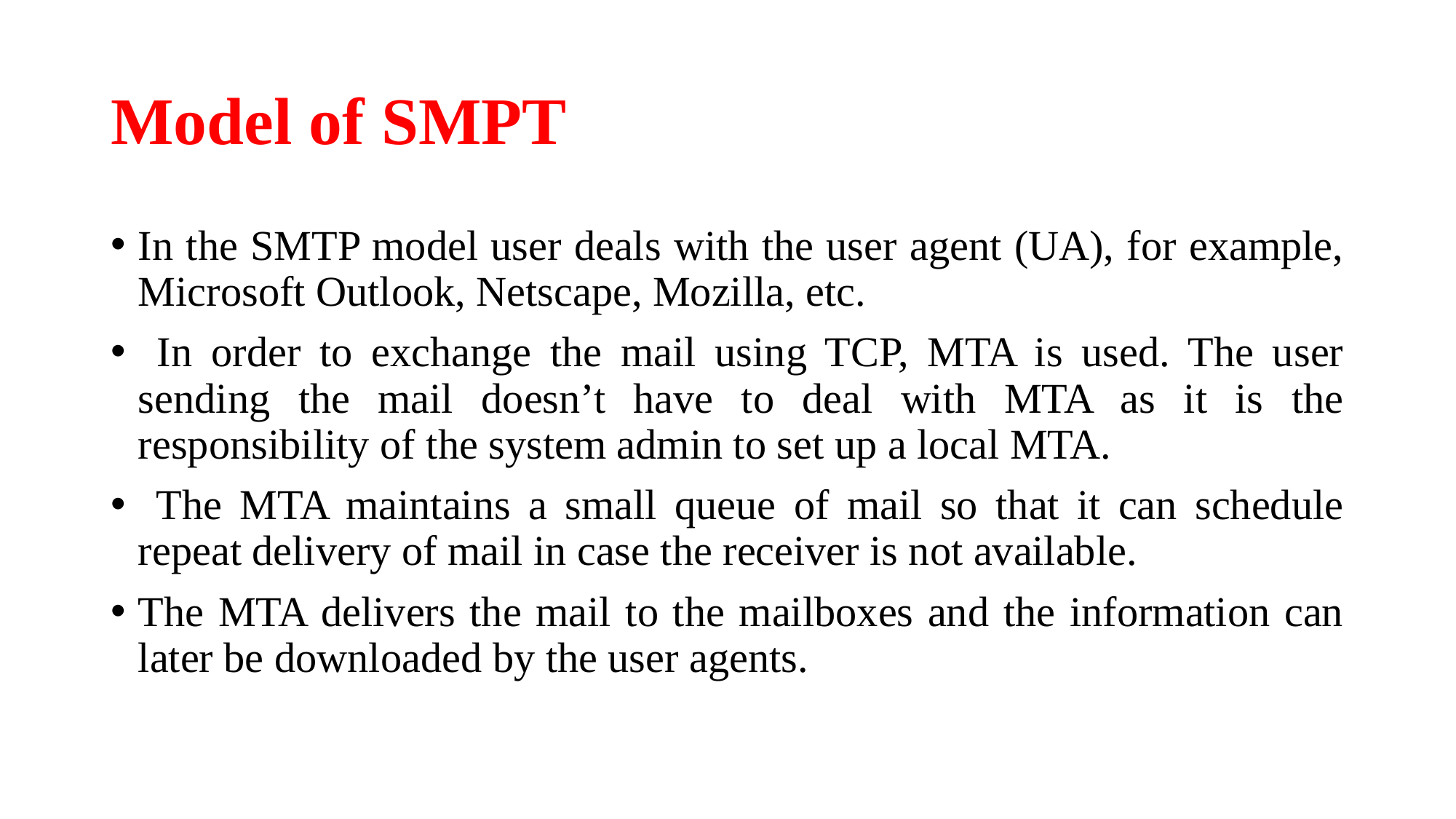

# Model of SMPT
In the SMTP model user deals with the user agent (UA), for example, Microsoft Outlook, Netscape, Mozilla, etc.
 In order to exchange the mail using TCP, MTA is used. The user sending the mail doesn’t have to deal with MTA as it is the responsibility of the system admin to set up a local MTA.
 The MTA maintains a small queue of mail so that it can schedule repeat delivery of mail in case the receiver is not available.
The MTA delivers the mail to the mailboxes and the information can later be downloaded by the user agents.